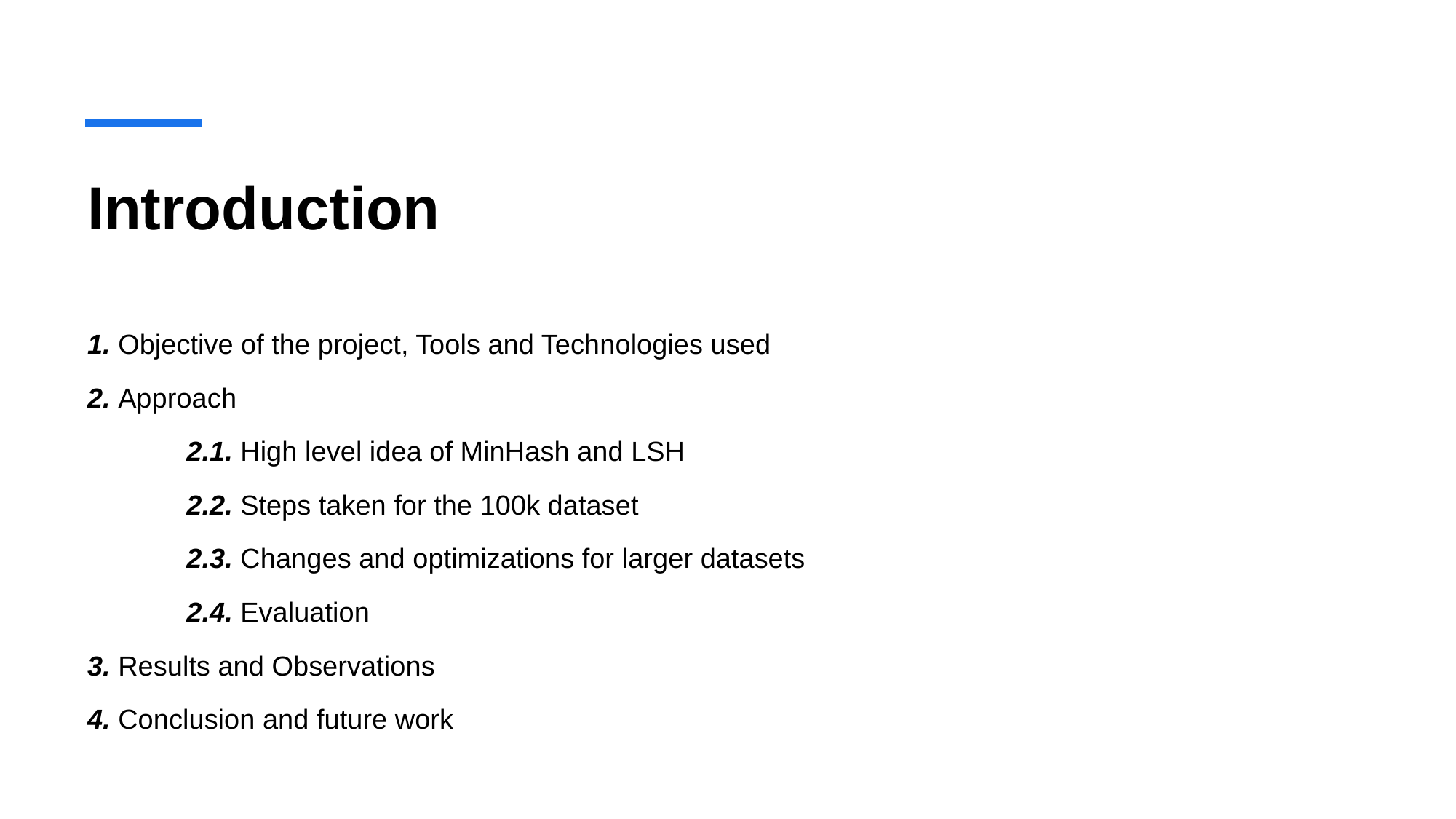

# Introduction
1. Objective of the project, Tools and Technologies used
2. Approach
	2.1. High level idea of MinHash and LSH
	2.2. Steps taken for the 100k dataset
	2.3. Changes and optimizations for larger datasets
	2.4. Evaluation
3. Results and Observations
4. Conclusion and future work